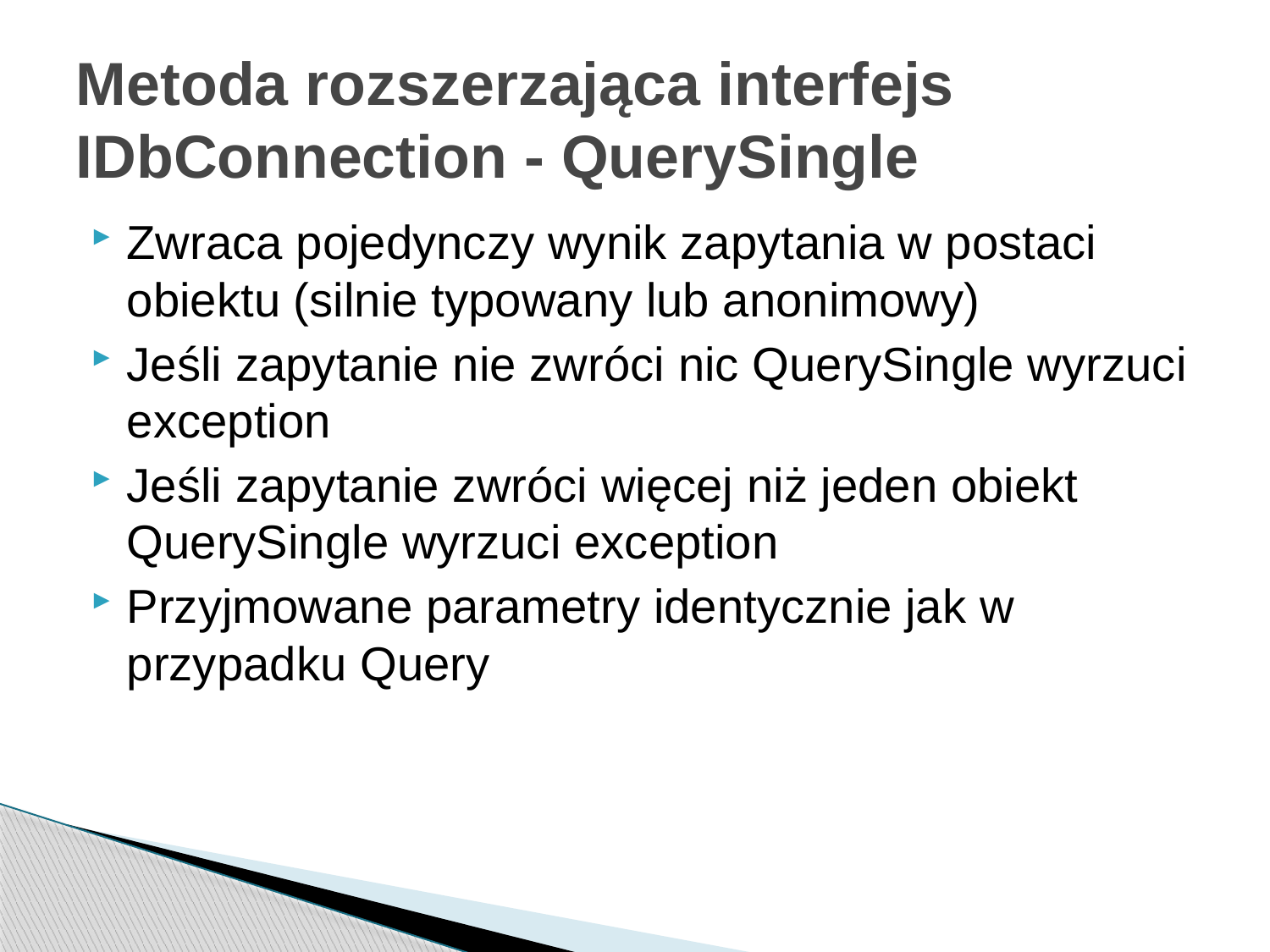

# Metoda rozszerzająca interfejs IDbConnection - QuerySingle
Zwraca pojedynczy wynik zapytania w postaci obiektu (silnie typowany lub anonimowy)
Jeśli zapytanie nie zwróci nic QuerySingle wyrzuci exception
Jeśli zapytanie zwróci więcej niż jeden obiekt QuerySingle wyrzuci exception
Przyjmowane parametry identycznie jak w przypadku Query